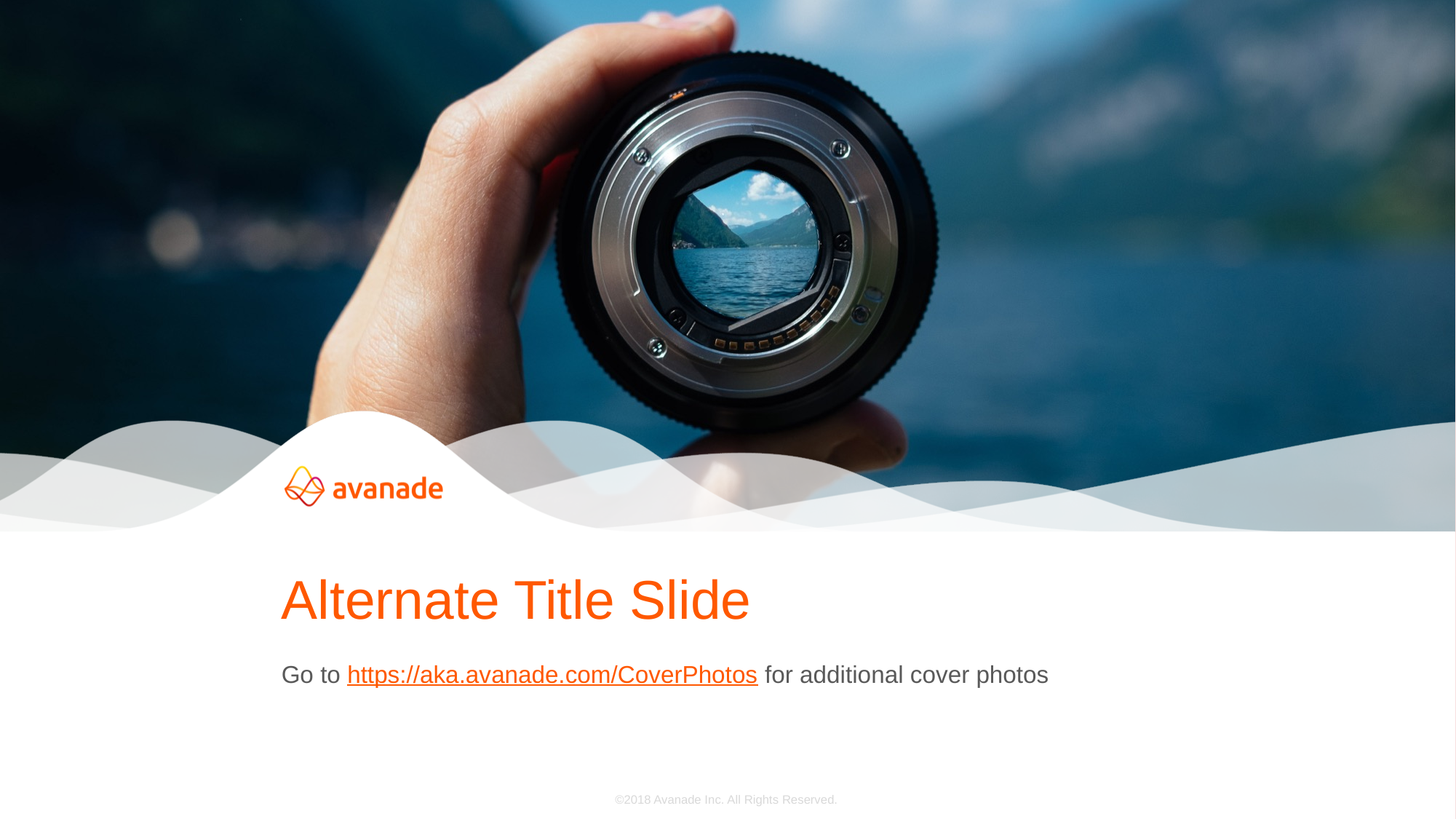

# Alternate Title Slide
Go to https://aka.avanade.com/CoverPhotos for additional cover photos
©2018 Avanade Inc. All Rights Reserved.